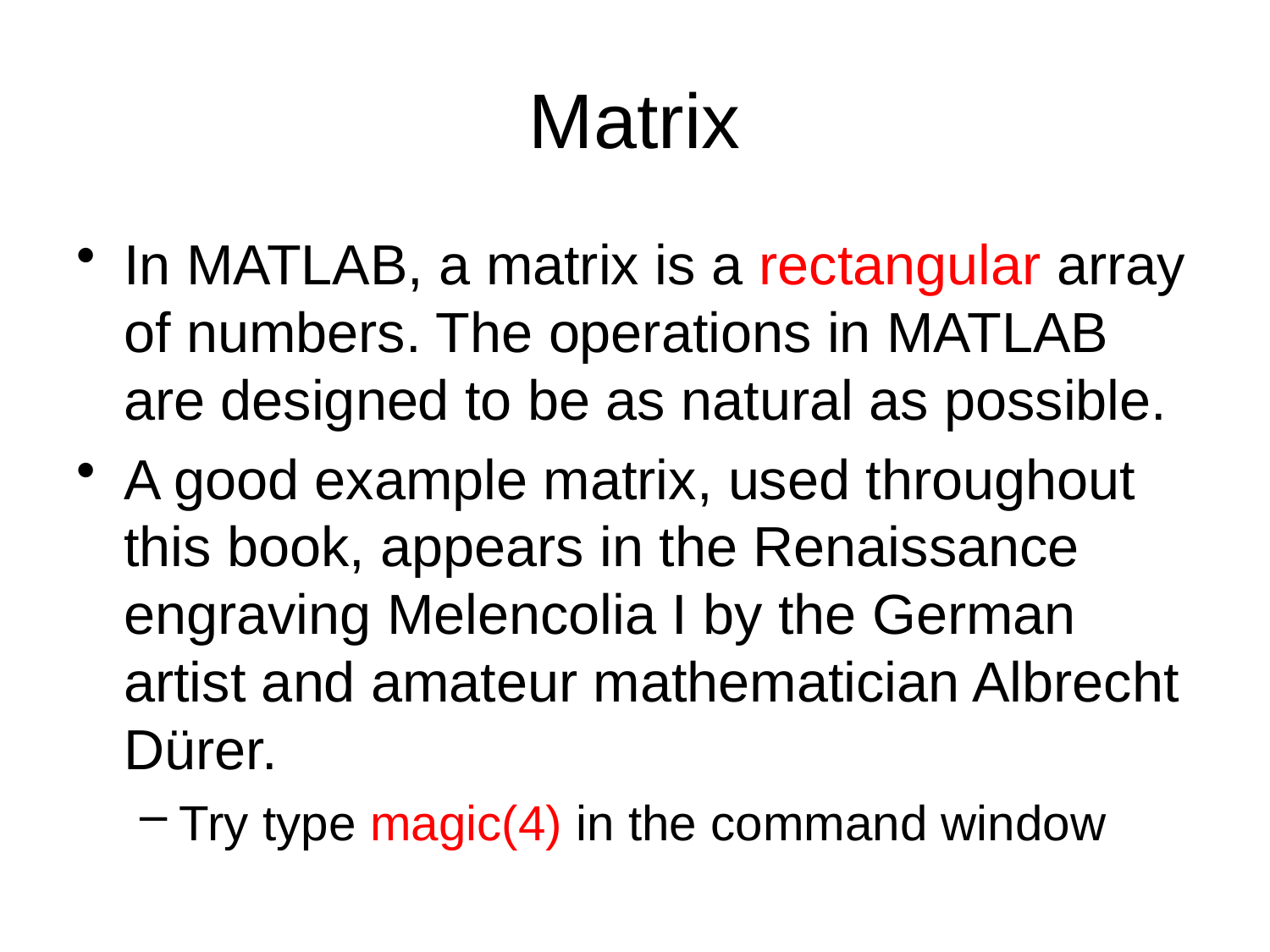

# Matrix
In MATLAB, a matrix is a rectangular array of numbers. The operations in MATLAB are designed to be as natural as possible.
A good example matrix, used throughout this book, appears in the Renaissance engraving Melencolia I by the German artist and amateur mathematician Albrecht Dürer.
Try type magic(4) in the command window